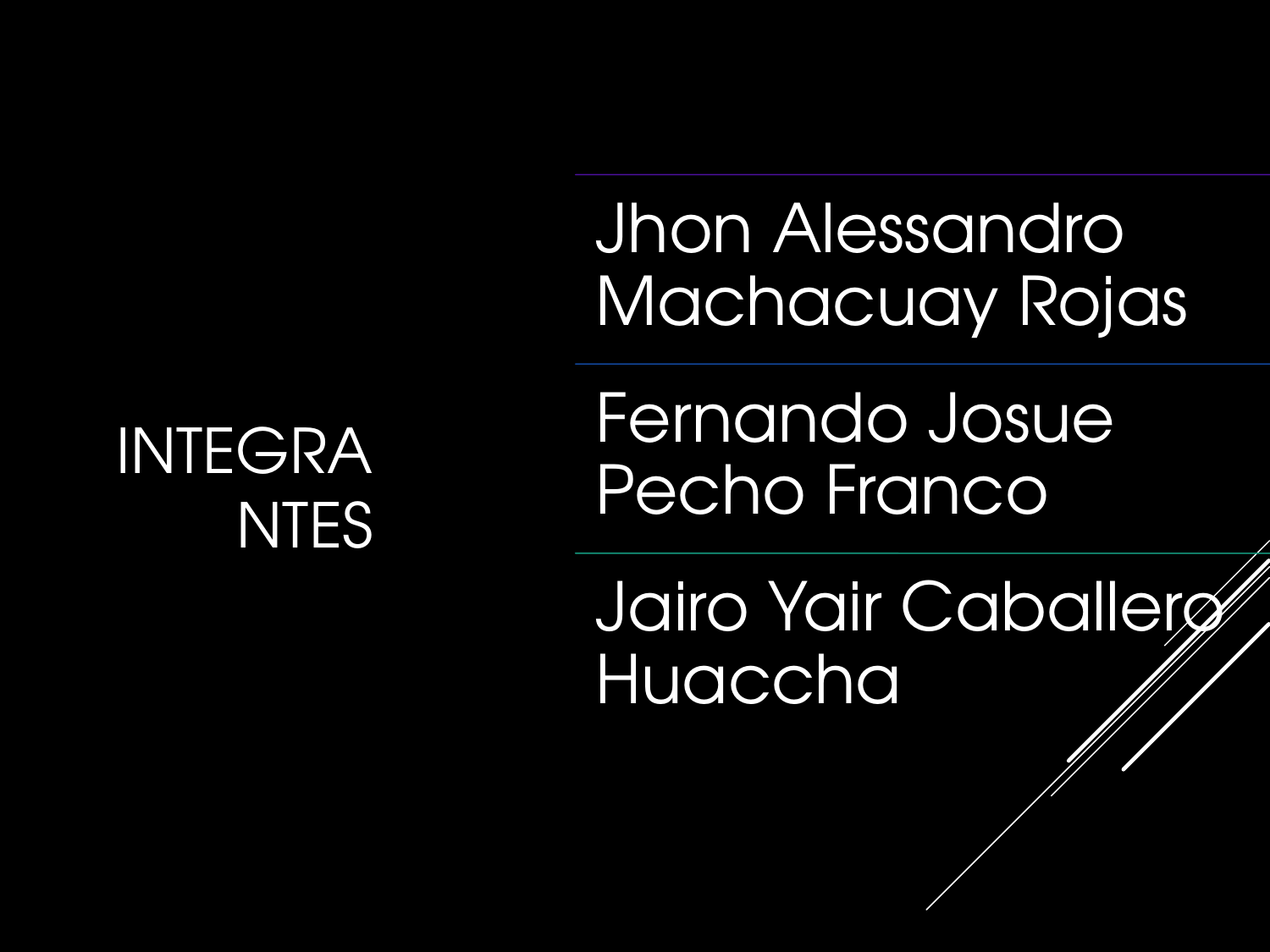

Jhon Alessandro Machacuay Rojas
Fernando Josue Pecho Franco
Jairo Yair Caballero Huaccha
# integrantes